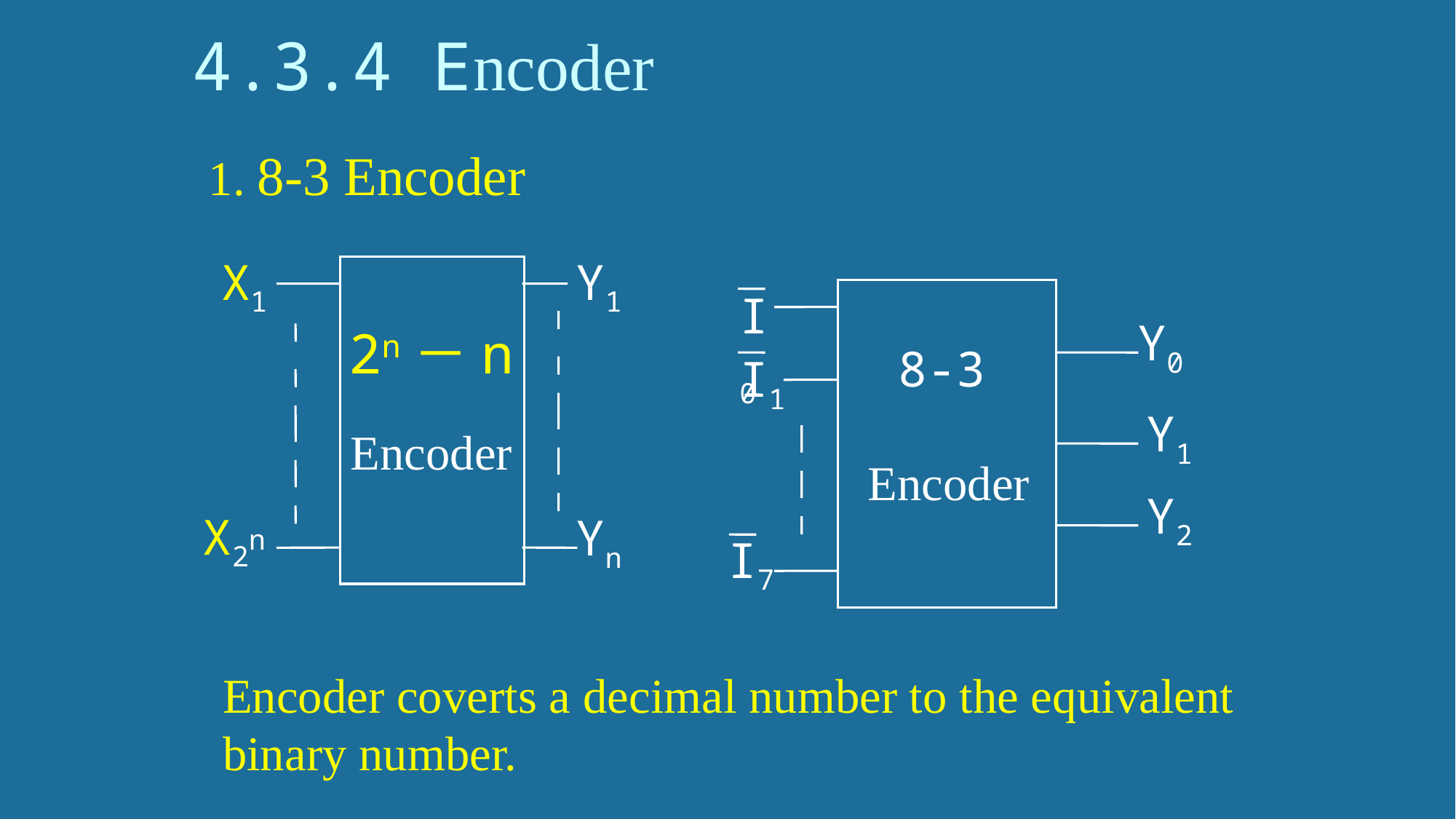

# 4.3.4 Encoder

1. 8-3 Encoder

X1
Y1

Encoder

X2n
Yn

2n－n

I0

Y0
8-3
I1

Y1

Encoder

Y2

I7

Encoder coverts a decimal number to the equivalent binary number.